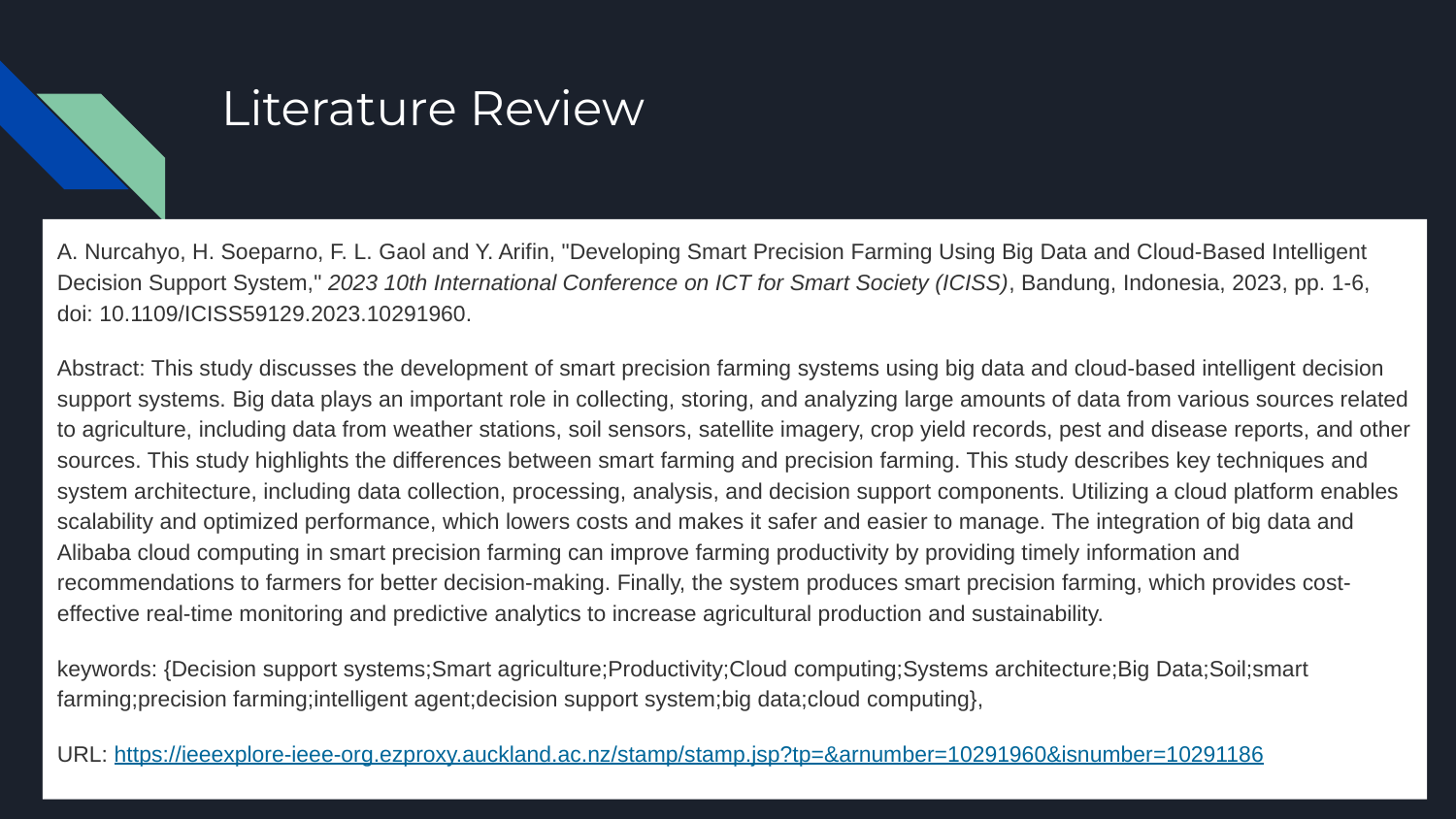

# Literature Review
A. Nurcahyo, H. Soeparno, F. L. Gaol and Y. Arifin, "Developing Smart Precision Farming Using Big Data and Cloud-Based Intelligent Decision Support System," 2023 10th International Conference on ICT for Smart Society (ICISS), Bandung, Indonesia, 2023, pp. 1-6, doi: 10.1109/ICISS59129.2023.10291960.
Abstract: This study discusses the development of smart precision farming systems using big data and cloud-based intelligent decision support systems. Big data plays an important role in collecting, storing, and analyzing large amounts of data from various sources related to agriculture, including data from weather stations, soil sensors, satellite imagery, crop yield records, pest and disease reports, and other sources. This study highlights the differences between smart farming and precision farming. This study describes key techniques and system architecture, including data collection, processing, analysis, and decision support components. Utilizing a cloud platform enables scalability and optimized performance, which lowers costs and makes it safer and easier to manage. The integration of big data and Alibaba cloud computing in smart precision farming can improve farming productivity by providing timely information and recommendations to farmers for better decision-making. Finally, the system produces smart precision farming, which provides cost-effective real-time monitoring and predictive analytics to increase agricultural production and sustainability.
keywords: {Decision support systems;Smart agriculture;Productivity;Cloud computing;Systems architecture;Big Data;Soil;smart farming;precision farming;intelligent agent;decision support system;big data;cloud computing},
URL: https://ieeexplore-ieee-org.ezproxy.auckland.ac.nz/stamp/stamp.jsp?tp=&arnumber=10291960&isnumber=10291186